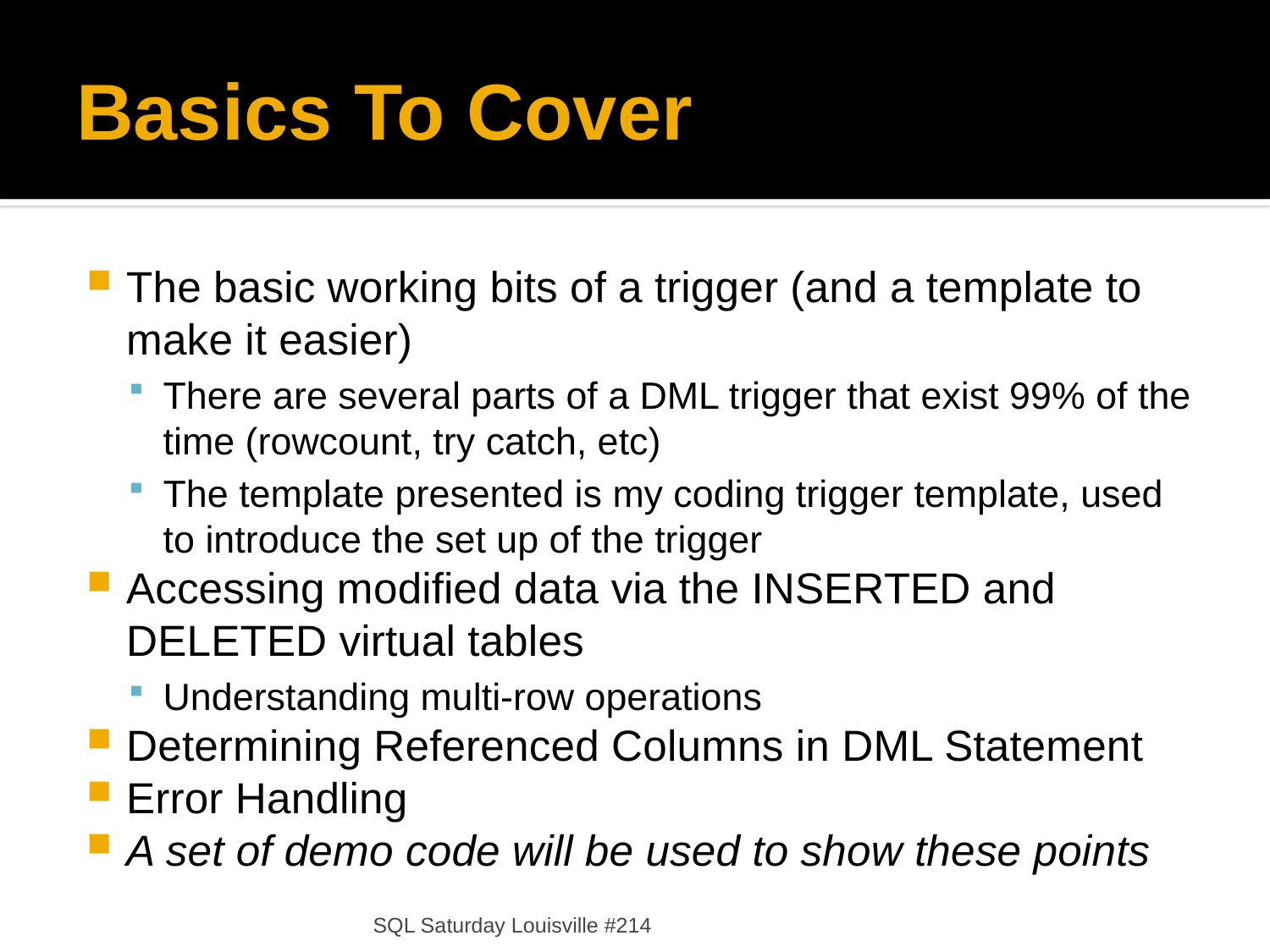

# Basics To Cover
The basic working bits of a trigger (and a template to make it easier)
There are several parts of a DML trigger that exist 99% of the time (rowcount, try catch, etc)
The template presented is my coding trigger template, used to introduce the set up of the trigger
Accessing modified data via the INSERTED and DELETED virtual tables
Understanding multi-row operations
Determining Referenced Columns in DML Statement
Error Handling
A set of demo code will be used to show these points

SQL Saturday Louisville #214